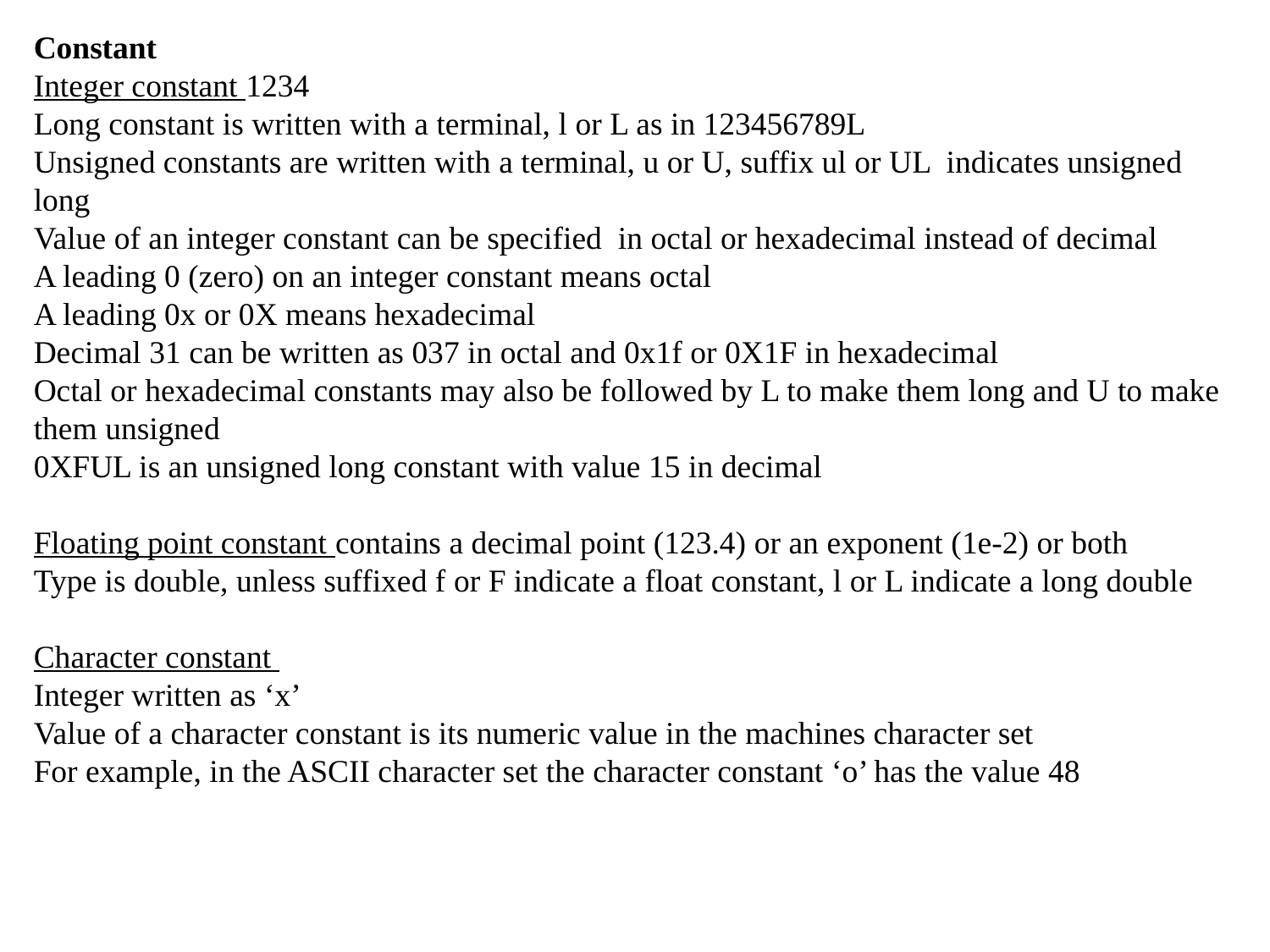

Constant
Integer constant 1234
Long constant is written with a terminal, l or L as in 123456789L
Unsigned constants are written with a terminal, u or U, suffix ul or UL  indicates unsigned long
Value of an integer constant can be specified  in octal or hexadecimal instead of decimal
A leading 0 (zero) on an integer constant means octal
A leading 0x or 0X means hexadecimal
Decimal 31 can be written as 037 in octal and 0x1f or 0X1F in hexadecimal
Octal or hexadecimal constants may also be followed by L to make them long and U to make them unsigned
0XFUL is an unsigned long constant with value 15 in decimal

Floating point constant contains a decimal point (123.4) or an exponent (1e-2) or both
Type is double, unless suffixed f or F indicate a float constant, l or L indicate a long double

Character constant
Integer written as ‘x’
Value of a character constant is its numeric value in the machines character set
For example, in the ASCII character set the character constant ‘o’ has the value 48